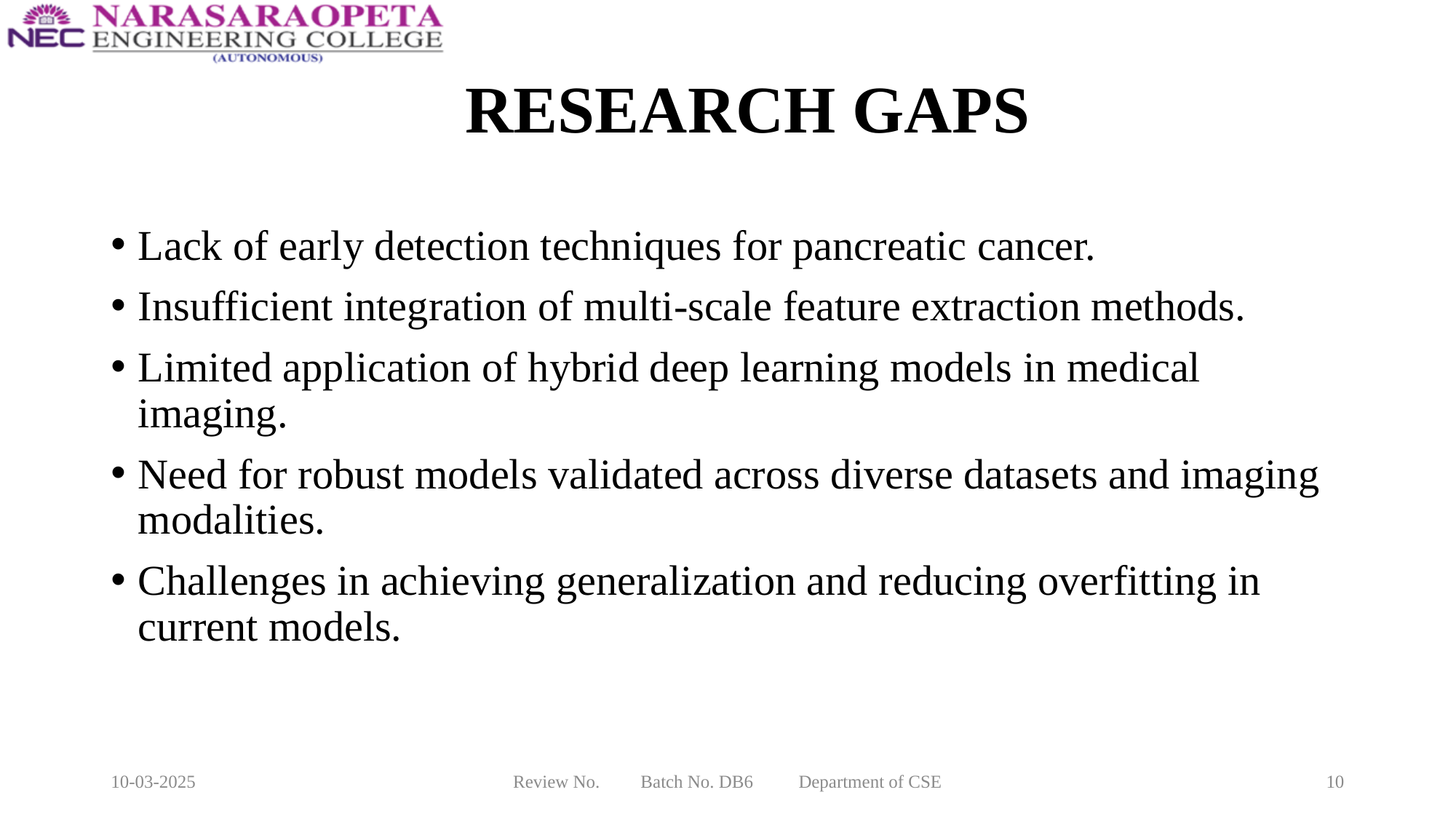

# RESEARCH GAPS
Lack of early detection techniques for pancreatic cancer.
Insufficient integration of multi-scale feature extraction methods.
Limited application of hybrid deep learning models in medical imaging.
Need for robust models validated across diverse datasets and imaging modalities.
Challenges in achieving generalization and reducing overfitting in current models.

10-03-2025
Review No.         Batch No. DB6          Department of CSE
10